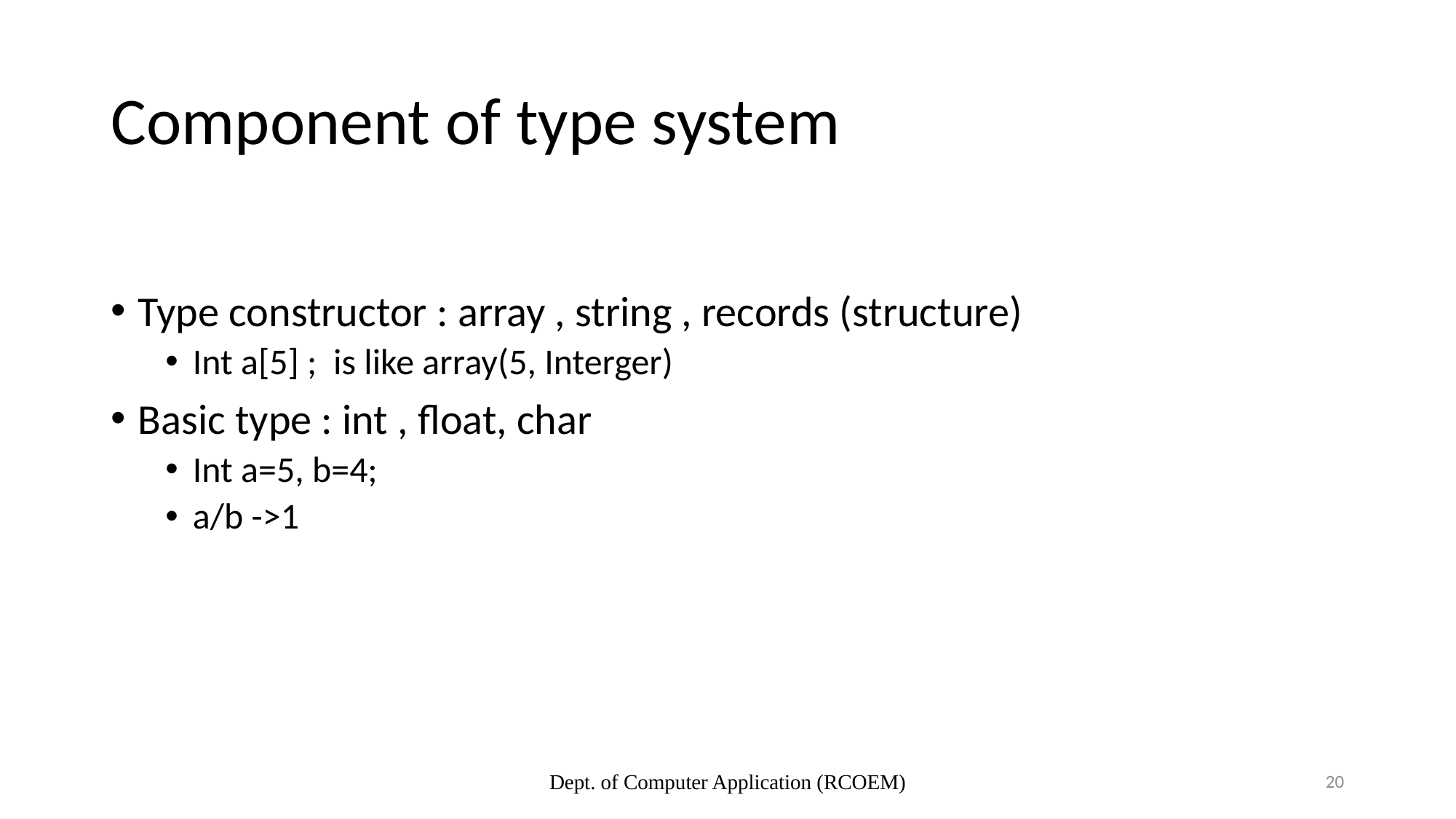

# Component of type system

Type constructor : array , string , records (structure)
Int a[5] ;  is like array(5, Interger)
Basic type : int , float, char
Int a=5, b=4;
a/b ->1
Dept. of Computer Application (RCOEM)
20